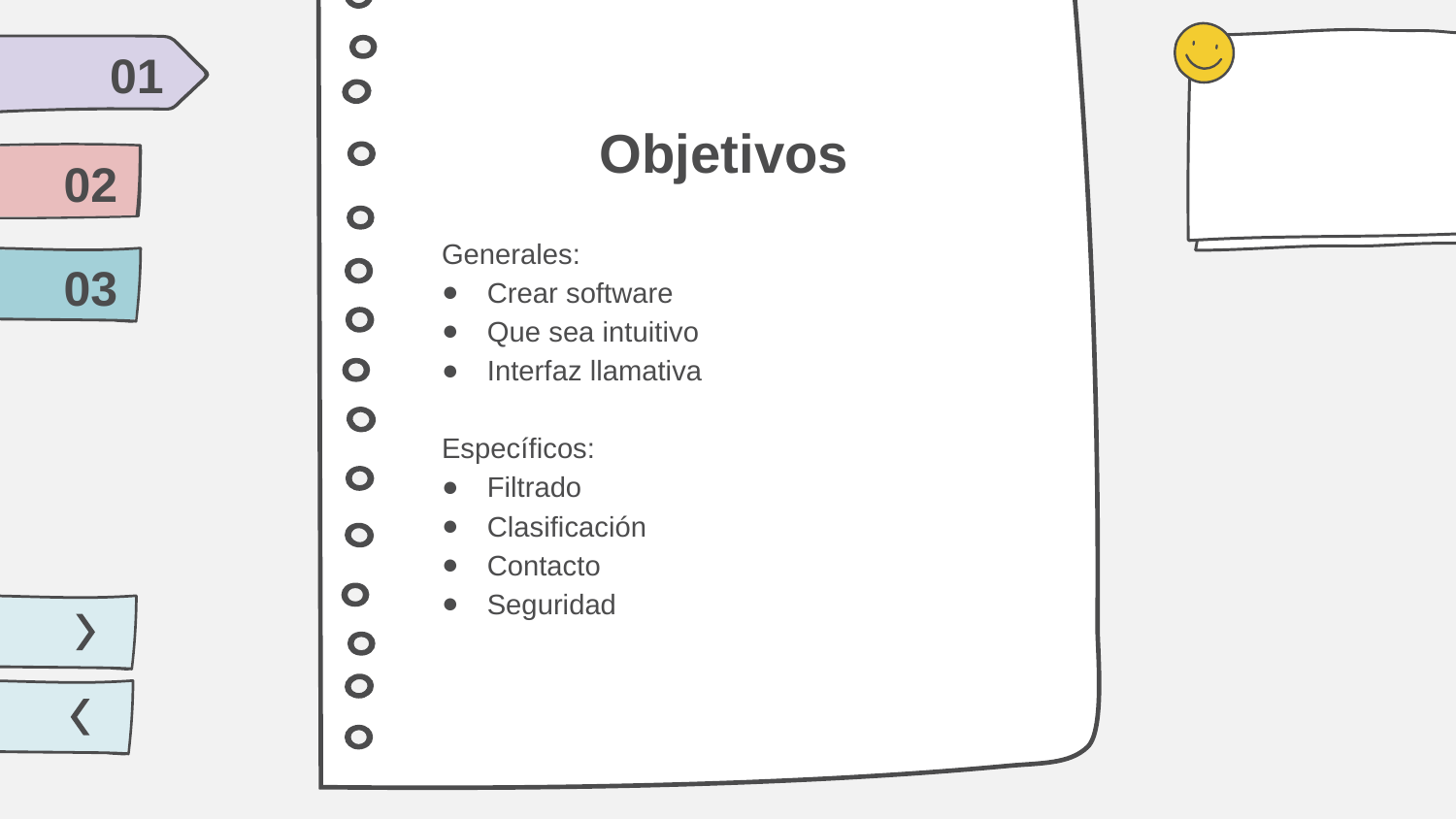

01
# Objetivos
02
Generales:
Crear software
Que sea intuitivo
Interfaz llamativa

Específicos:
Filtrado
Clasificación
Contacto
Seguridad

03